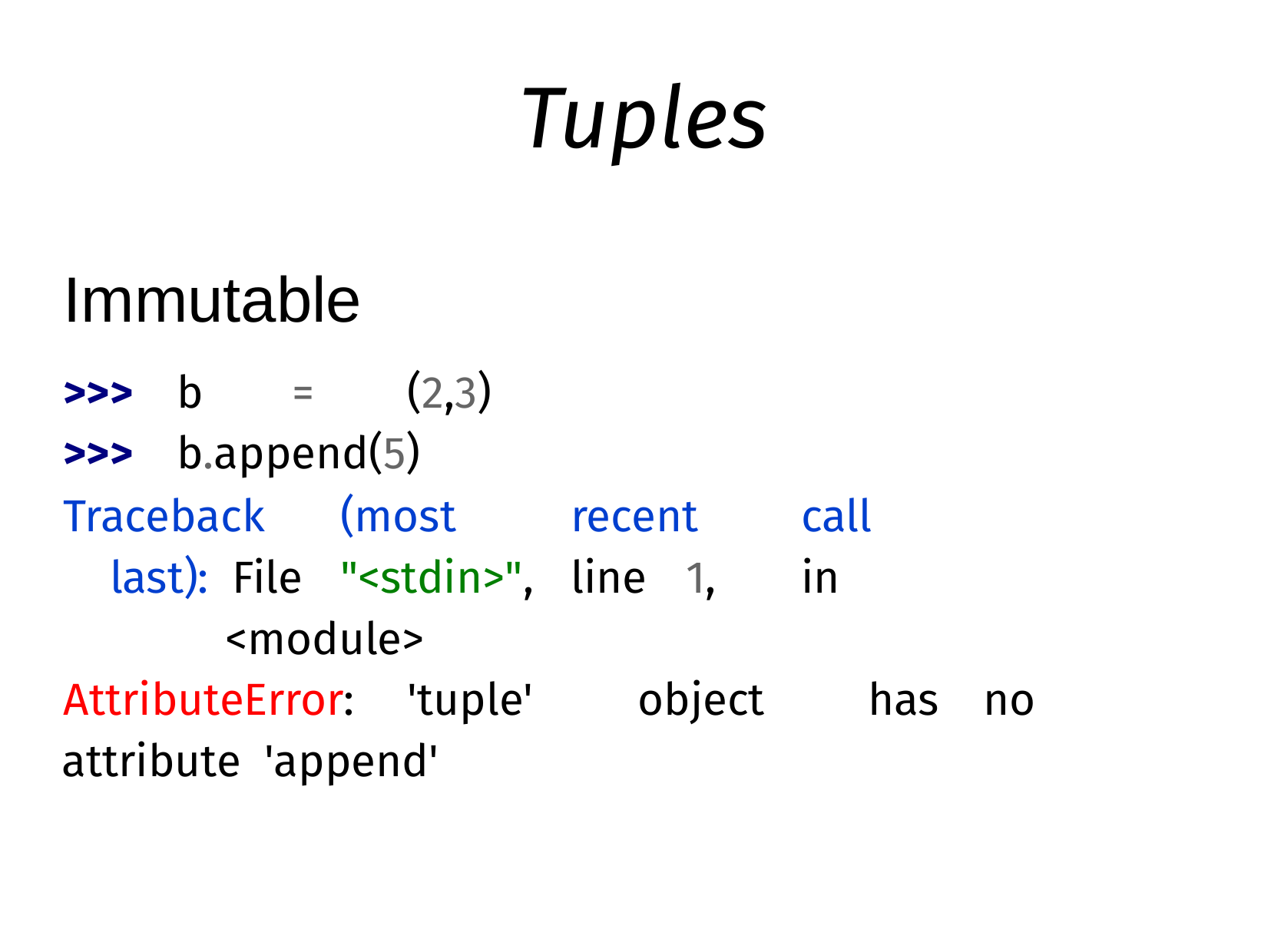

# Tuples
Immutable
>>>	b	=	(2,3)
>>>	b.append(5)
Traceback	(most	recent	call	last):  File	"<stdin>",	line	1,	in		<module>
AttributeError:	'tuple'	object	has	no	attribute  'append'